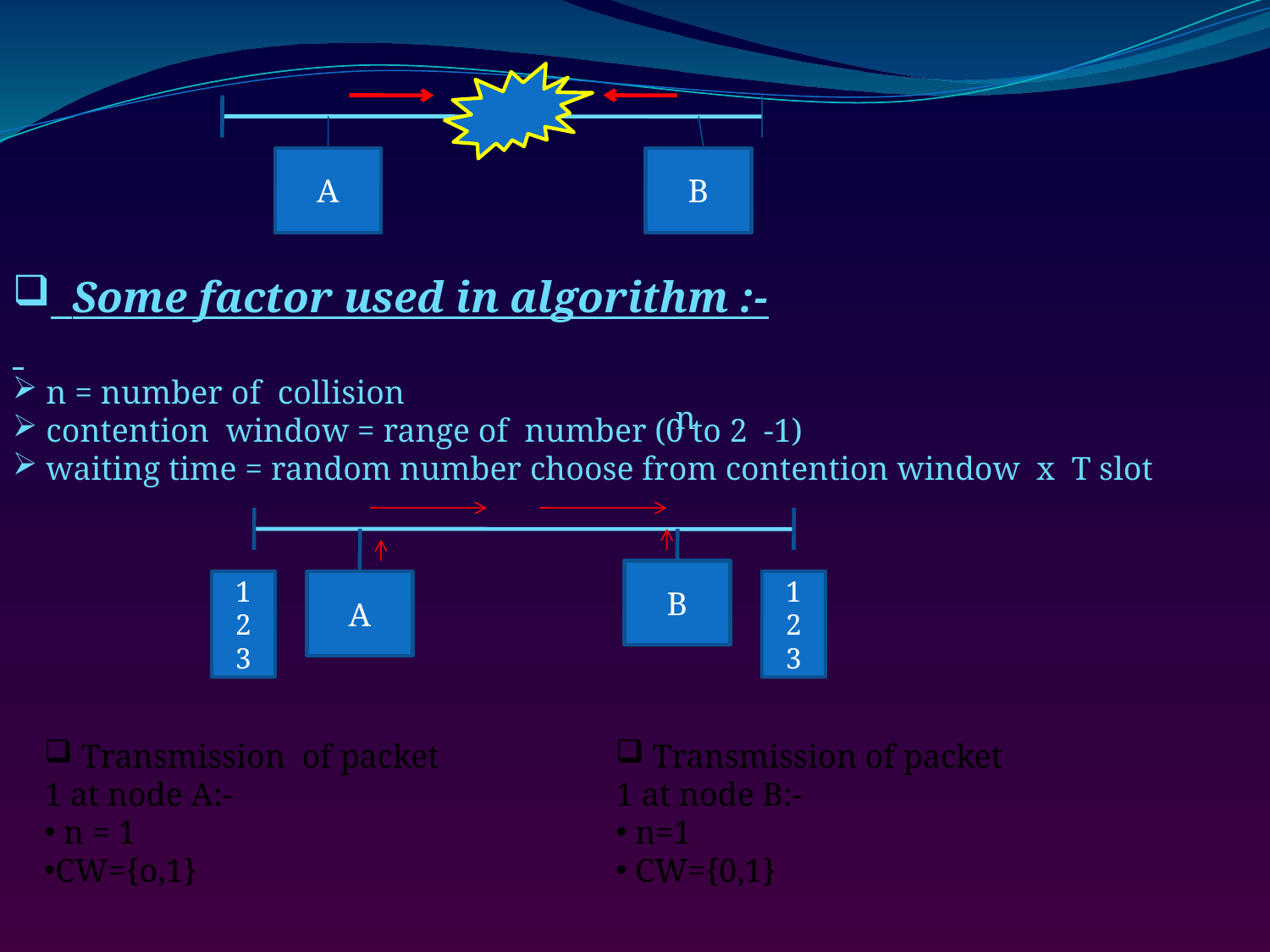

A
B
  Some factor used in algorithm :-

 n = number of  collision
 contention  window = range of  number (0 to 2  -1)
 waiting time = random number choose from contention window  x  T slot

n
B
1
2
3
A
1
2
3
 Transmission  of packet 1 at node A:-
 n = 1
CW={o,1}
 Transmission of packet 1 at node B:-
 n=1
 CW={0,1}